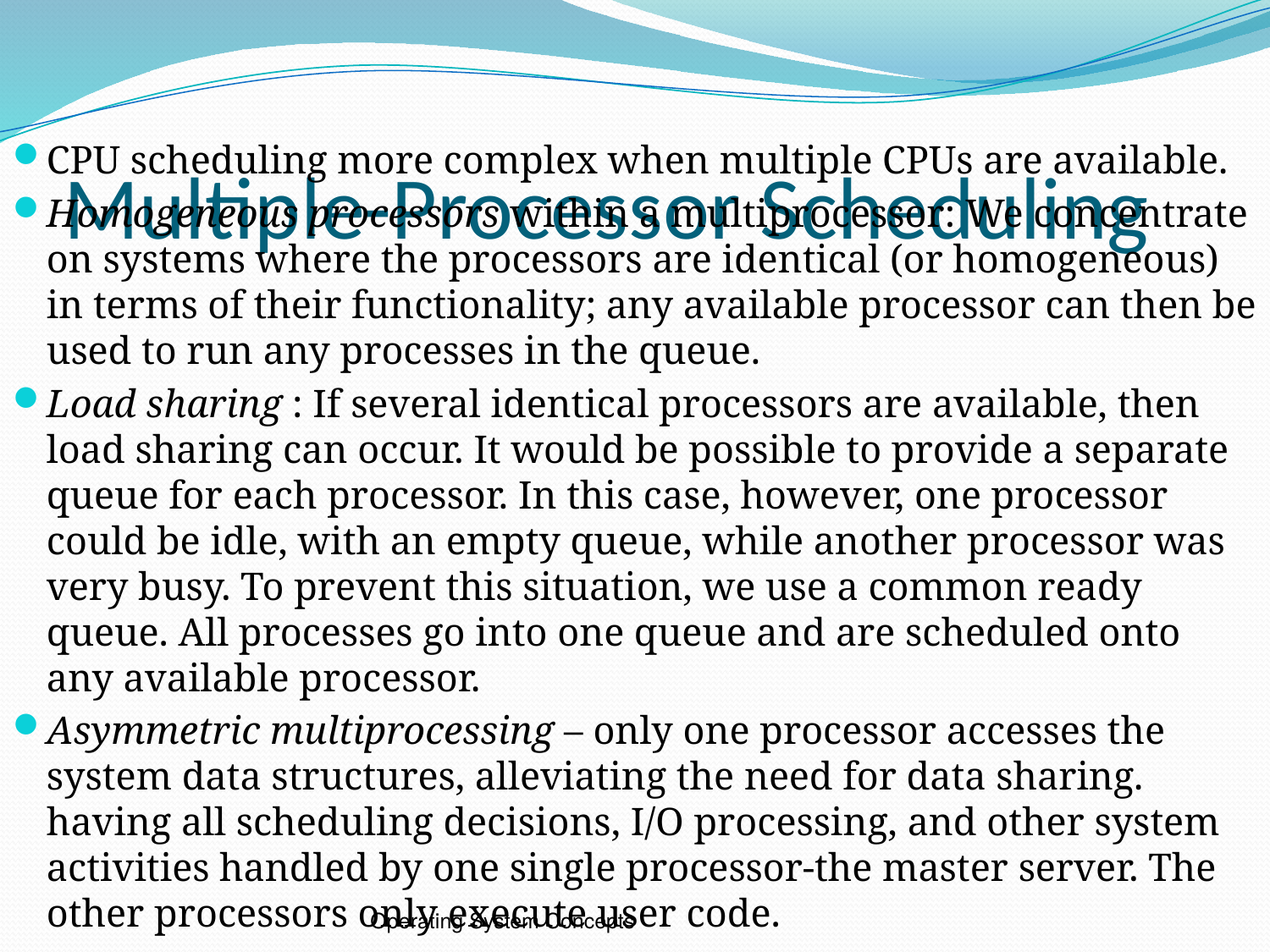

# Multiple-Processor Scheduling
CPU scheduling more complex when multiple CPUs are available.
Homogeneous processors within a multiprocessor: We concentrate on systems where the processors are identical (or homogeneous) in terms of their functionality; any available processor can then be used to run any processes in the queue.
Load sharing : If several identical processors are available, then load sharing can occur. It would be possible to provide a separate queue for each processor. In this case, however, one processor could be idle, with an empty queue, while another processor was very busy. To prevent this situation, we use a common ready queue. All processes go into one queue and are scheduled onto any available processor.
Asymmetric multiprocessing – only one processor accesses the system data structures, alleviating the need for data sharing. having all scheduling decisions, I/O processing, and other system activities handled by one single processor-the master server. The other processors only execute user code.
Operating System Concepts